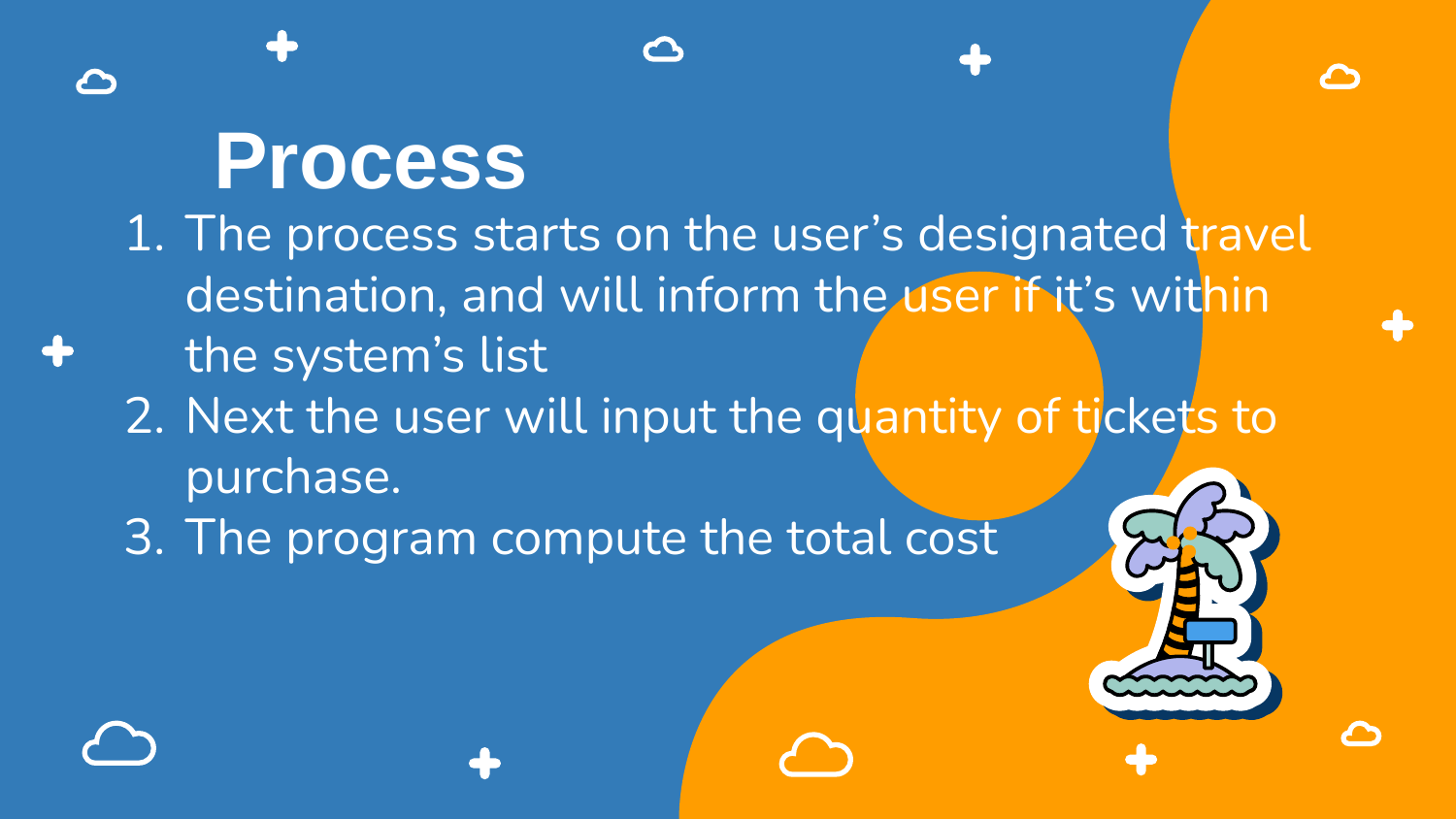

# Process
The process starts on the user’s designated travel destination, and will inform the user if it’s within the system’s list
Next the user will input the quantity of tickets to purchase.
The program compute the total cost